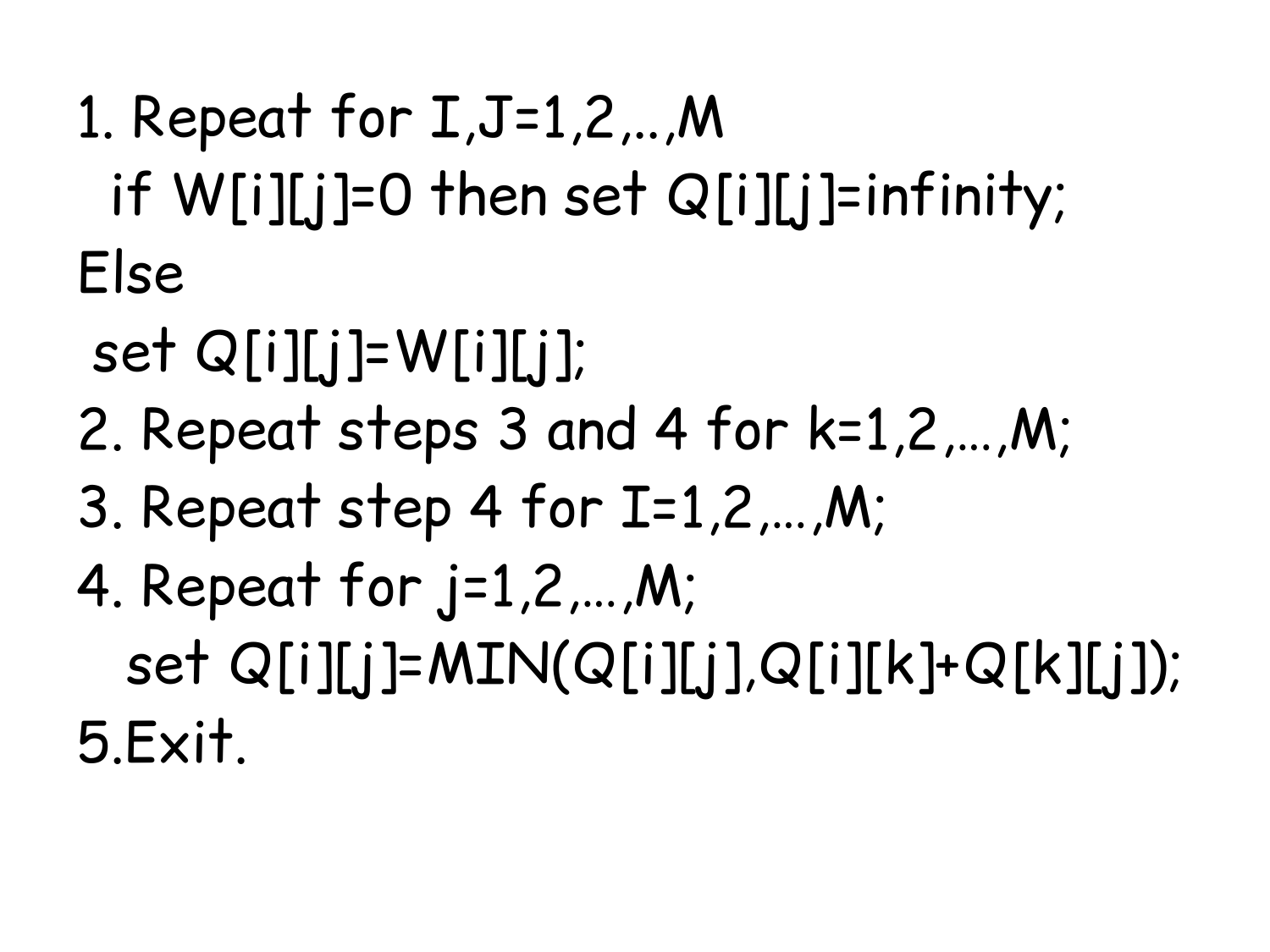

1. Repeat for I,J=1,2,..,M
  if W[i][j]=0 then set Q[i][j]=infinity;
Else
 set Q[i][j]=W[i][j];
2. Repeat steps 3 and 4 for k=1,2,…,M;
3. Repeat step 4 for I=1,2,…,M;
4. Repeat for j=1,2,…,M;
   set Q[i][j]=MIN(Q[i][j],Q[i][k]+Q[k][j]);
5.Exit.